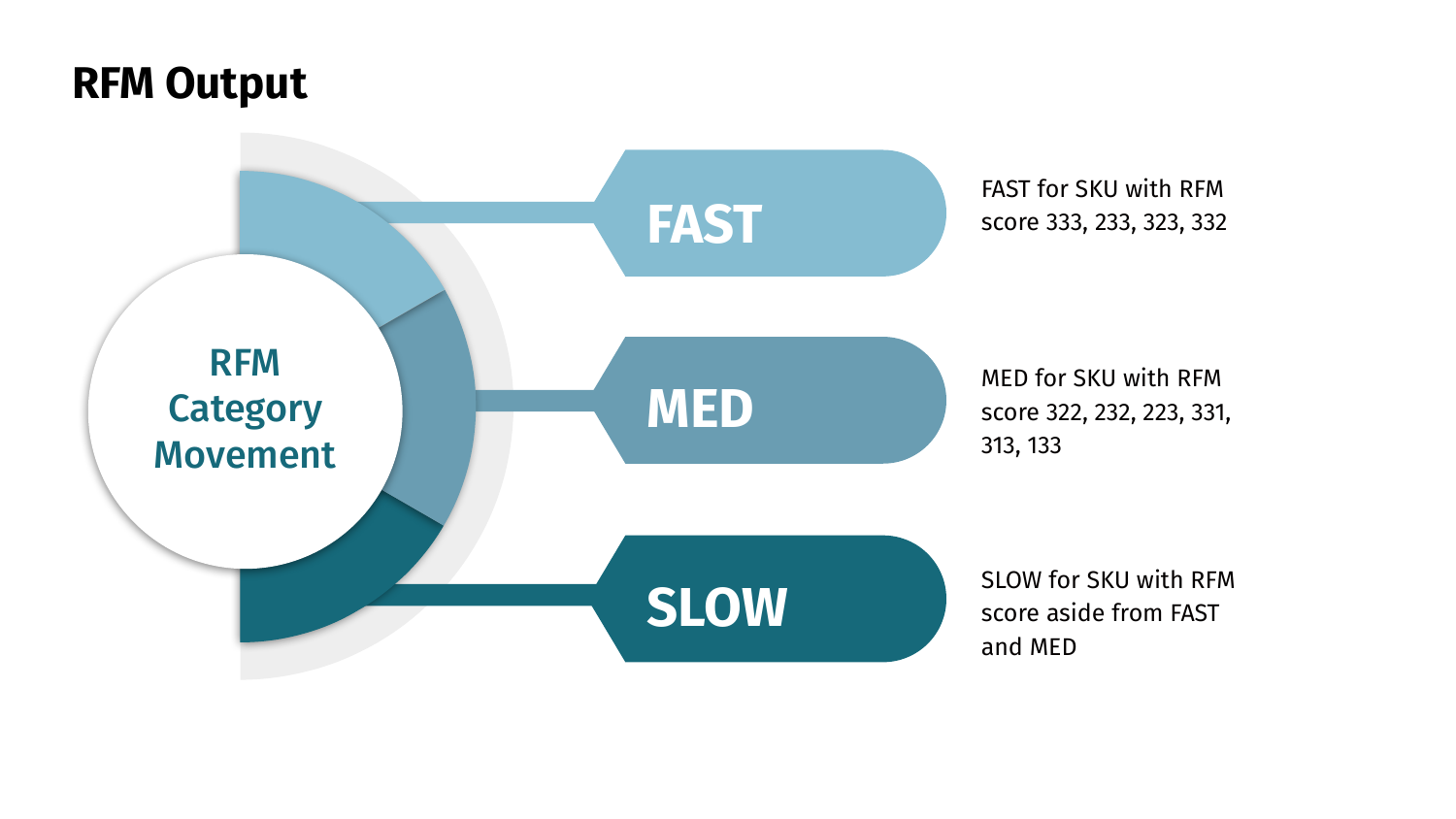

RFM Output

FAST for SKU with RFM score 333, 233, 323, 332
FAST

RFM
Category Movement

MED
MED for SKU with RFM score 322, 232, 223, 331, 313, 133

SLOW
SLOW for SKU with RFM score aside from FAST and MED